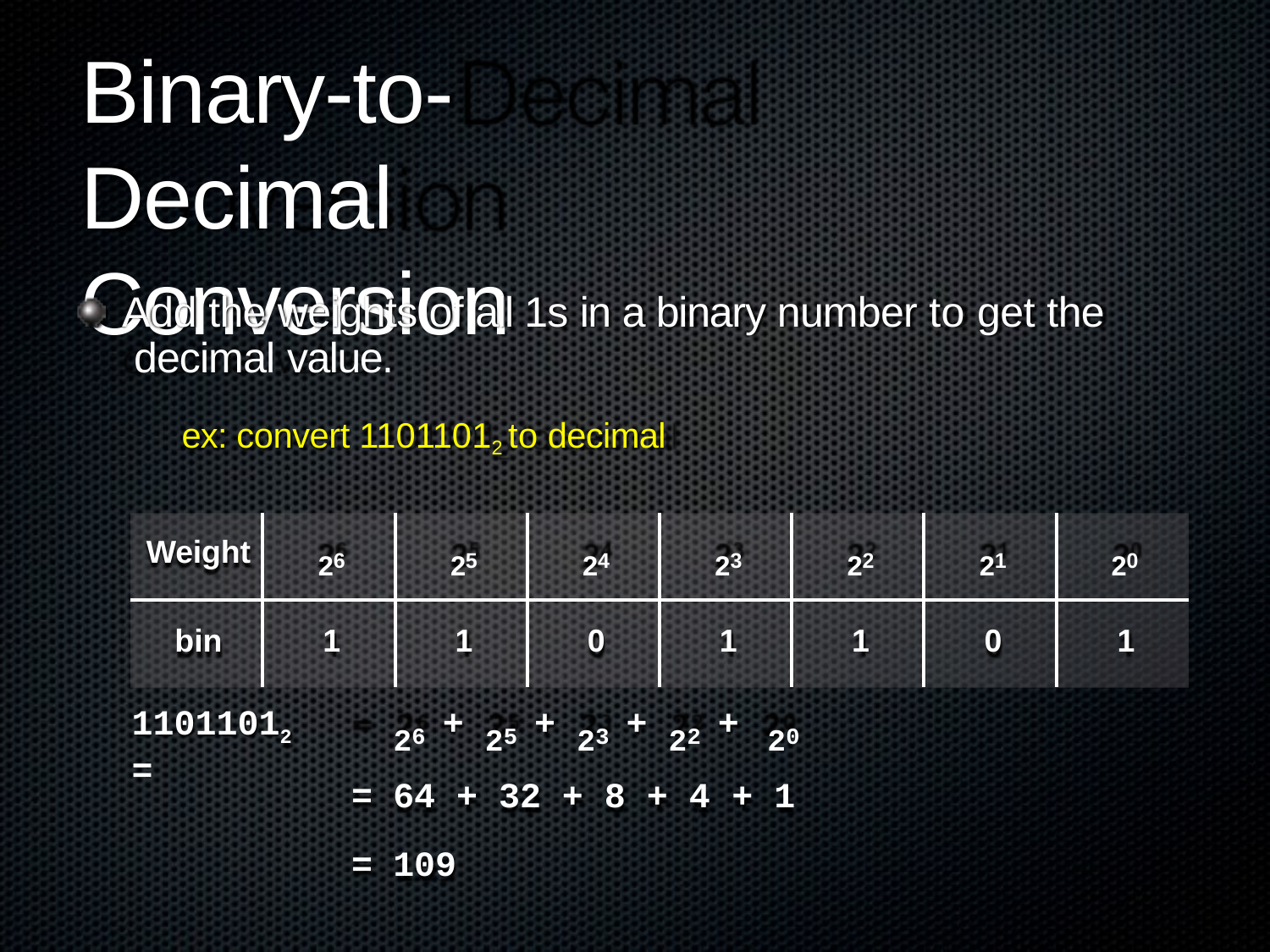

# Binary-to-Decimal  Conversion

Add the weights of all 1s in a binary number to get the  decimal value.
ex: convert 11011012 to decimal

| Weight | 26 | 25 | 24 | 23 | 22 | 21 | 20 |
| --- | --- | --- | --- | --- | --- | --- | --- |
| bin | 1 | 1 | 0 | 1 | 1 | 0 | 1 |
26
25
23
22	20
11011012	=
+
+
+
+

| = | 64 + 32 + 8 + 4 | + 1 |
| --- | --- | --- |
| = | 109 |  |